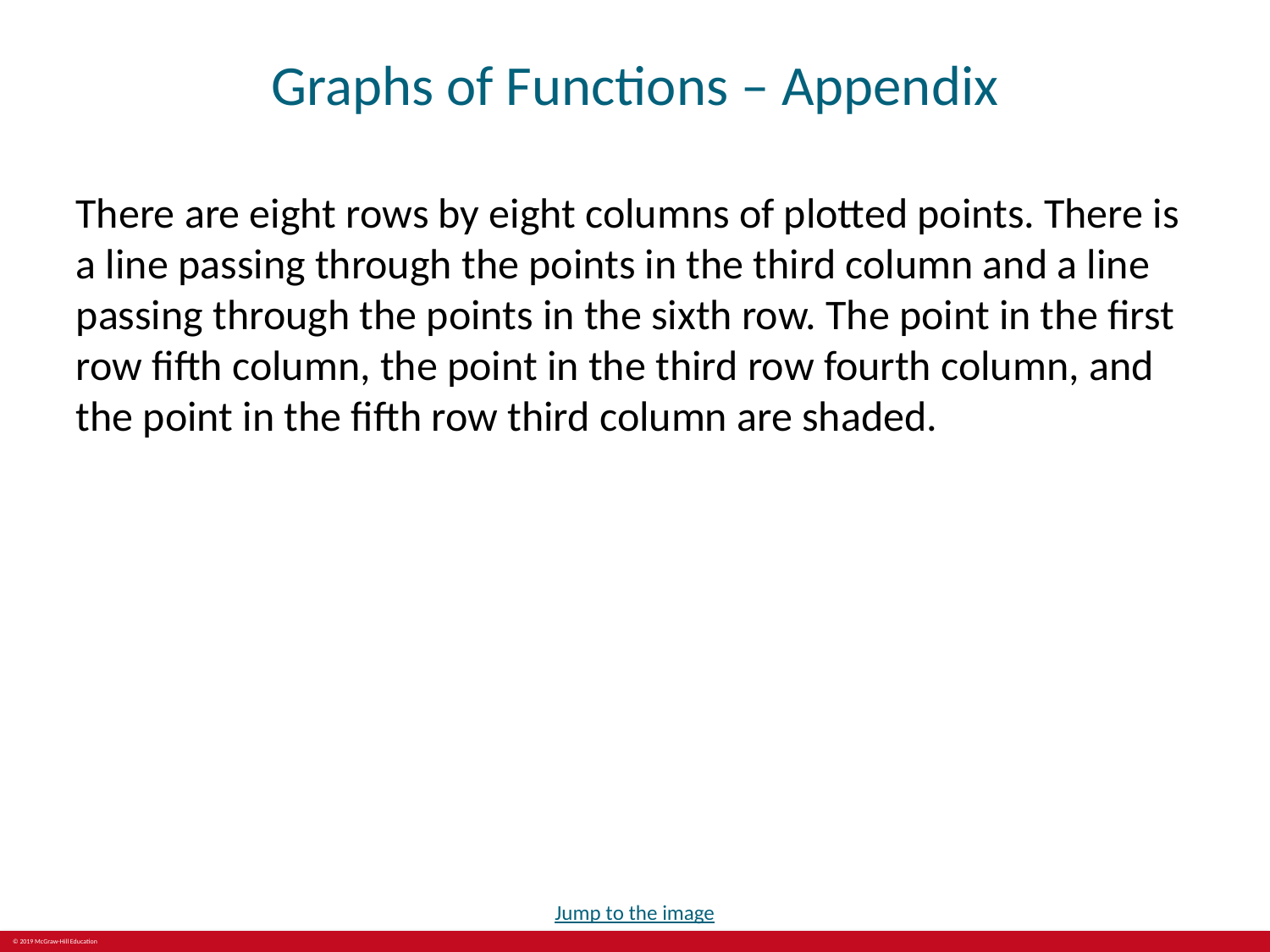

# Graphs of Functions – Appendix
There are eight rows by eight columns of plotted points. There is a line passing through the points in the third column and a line passing through the points in the sixth row. The point in the first row fifth column, the point in the third row fourth column, and the point in the fifth row third column are shaded.
Jump to the image